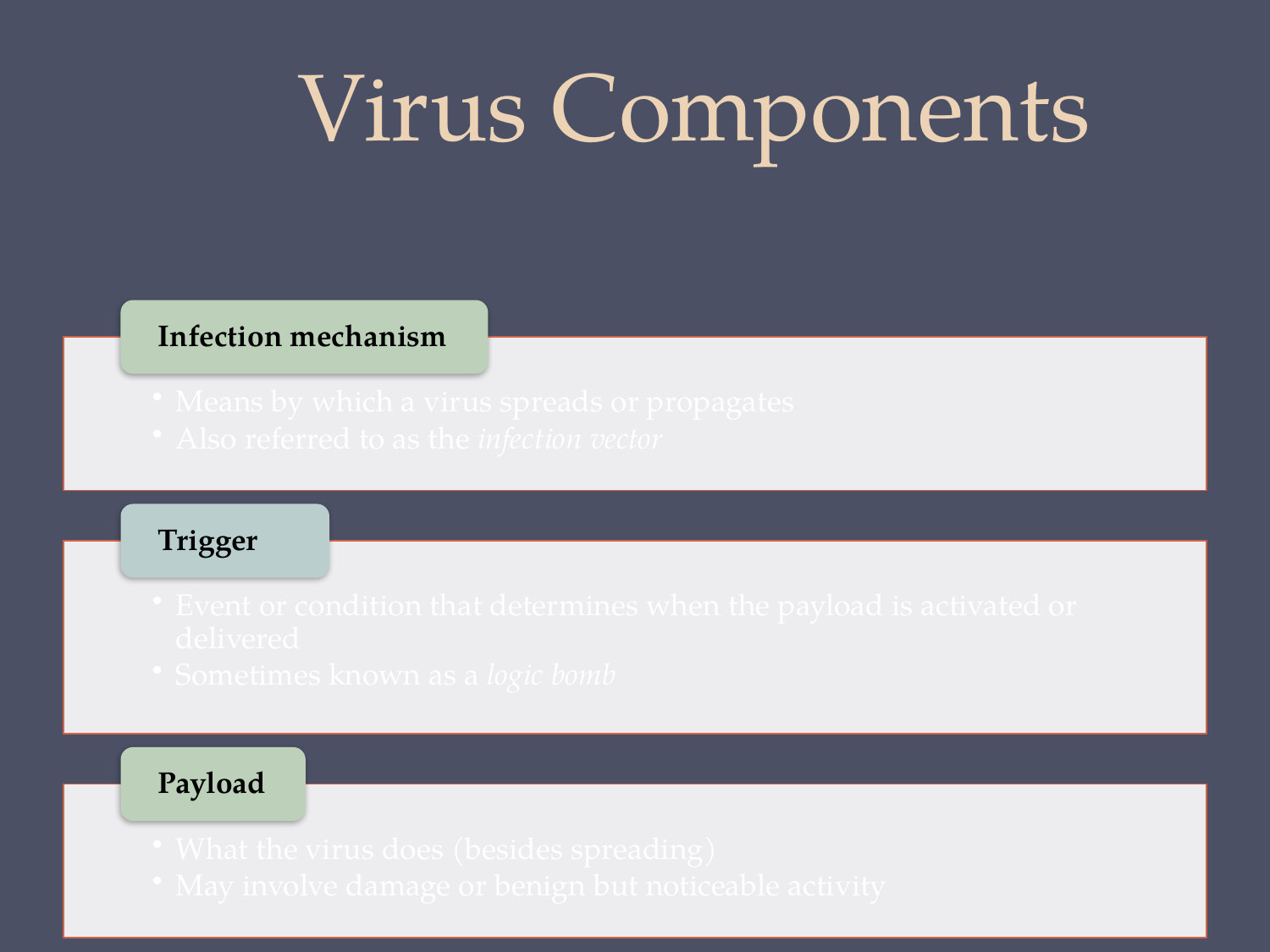

# Virus Components
Means by which a virus spreads or propagates
Also referred to as the infection vector
Infection mechanism
Event or condition that determines when the payload is activated or delivered
Sometimes known as a logic bomb
Trigger
What the virus does (besides spreading)
May involve damage or benign but noticeable activity
Payload